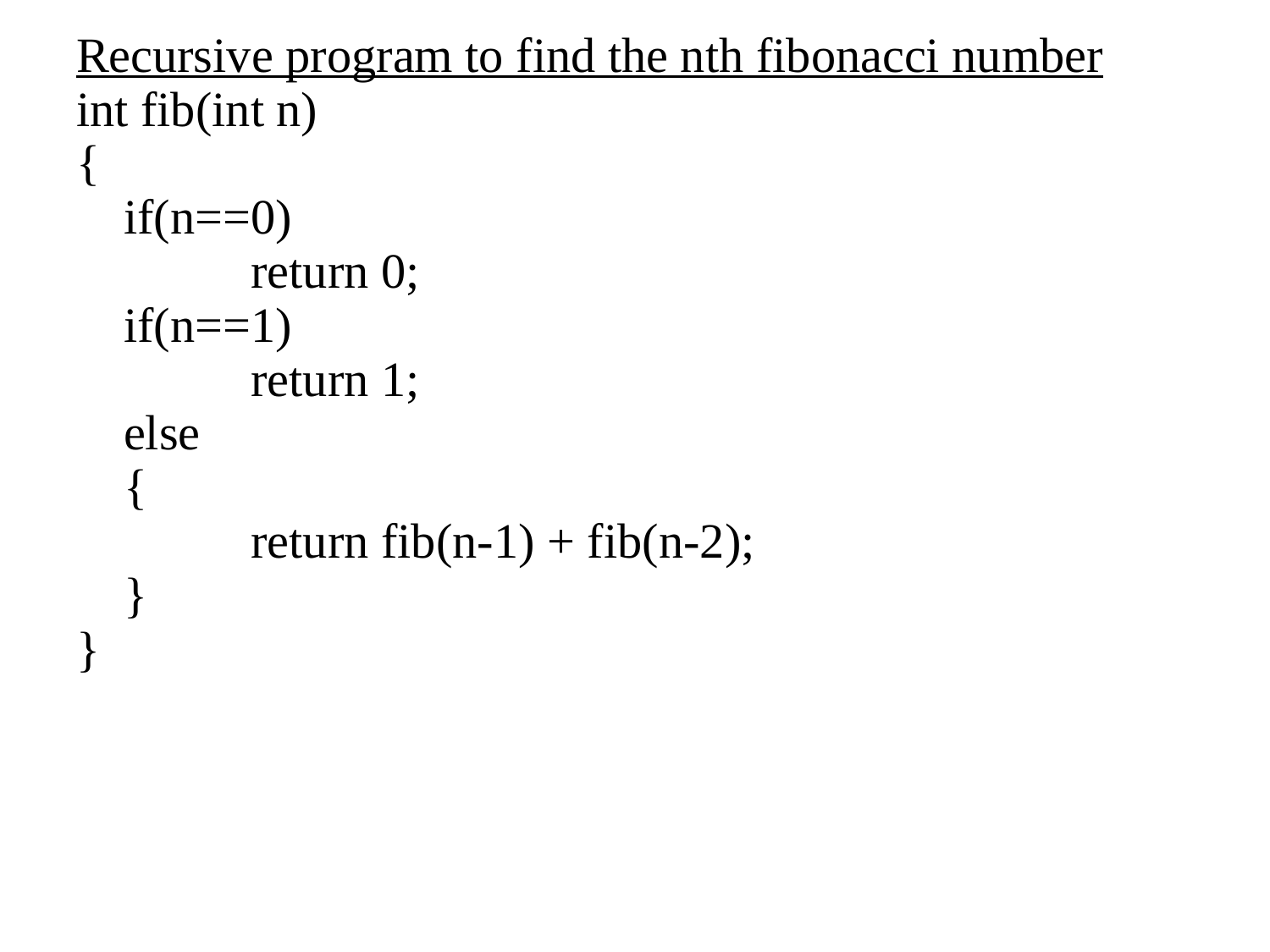

Recursive program to find the nth fibonacci number
int fib(int n)
{
	if(n==0)
		return 0;
	if(n==1)
		return 1;
	else
	{
		return fib(n-1) + fib(n-2);
 	}
}